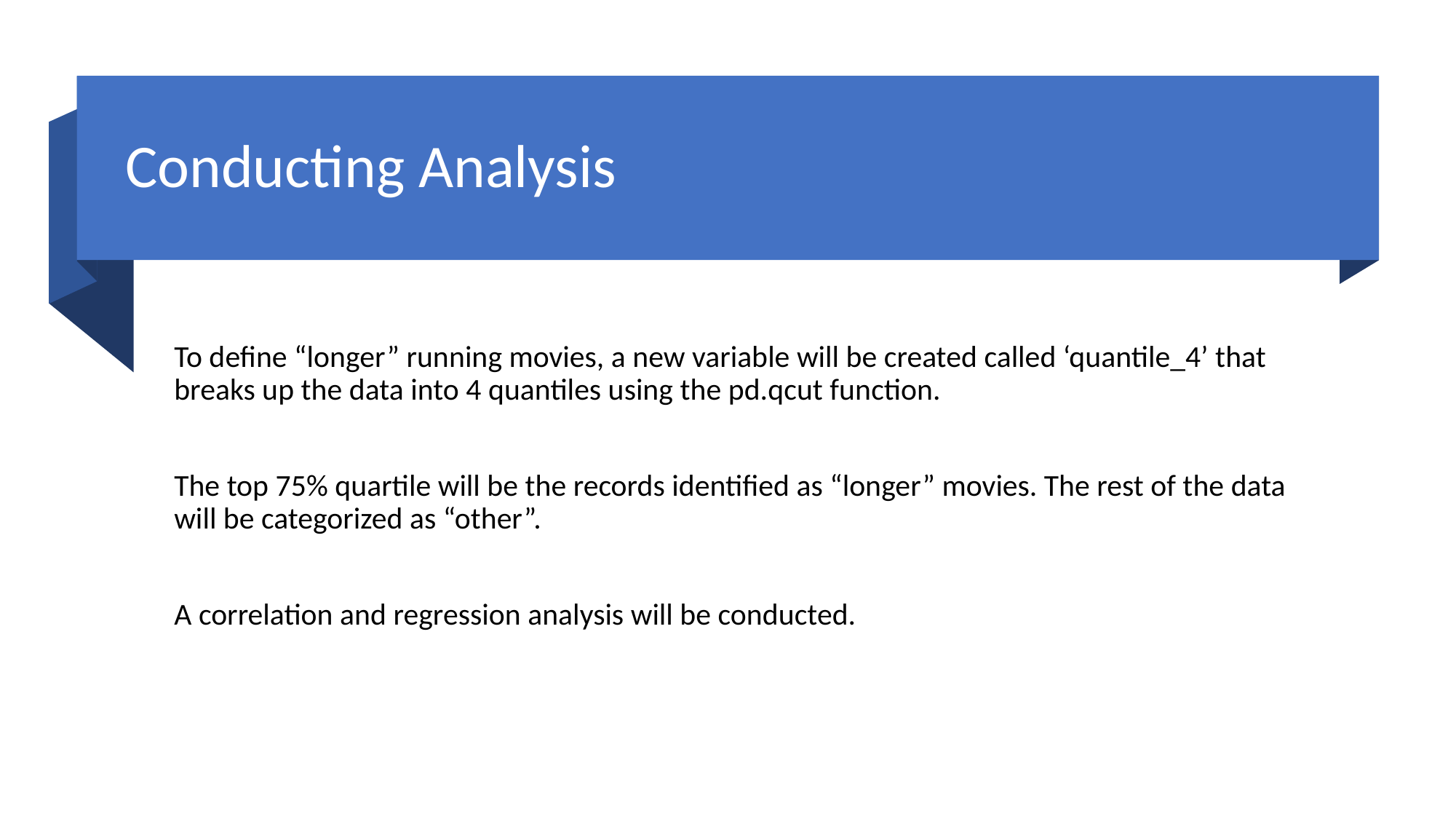

# Conducting Analysis

To define “longer” running movies, a new variable will be created called ‘quantile_4’ that breaks up the data into 4 quantiles using the pd.qcut function.

The top 75% quartile will be the records identified as “longer” movies. The rest of the data will be categorized as “other”.

A correlation and regression analysis will be conducted.